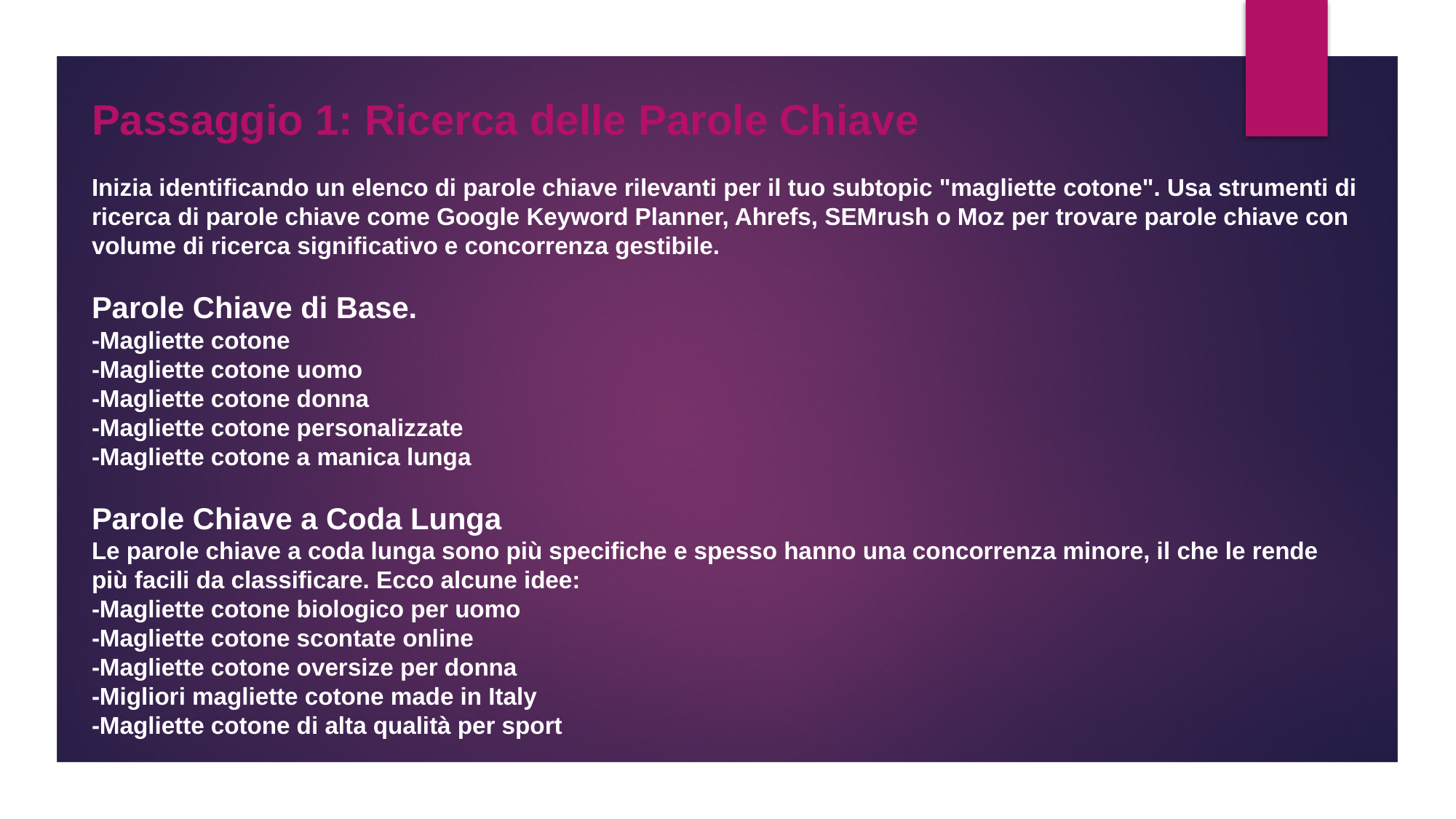

# Passaggio 1: Ricerca delle Parole Chiave Inizia identificando un elenco di parole chiave rilevanti per il tuo subtopic "magliette cotone". Usa strumenti di ricerca di parole chiave come Google Keyword Planner, Ahrefs, SEMrush o Moz per trovare parole chiave con volume di ricerca significativo e concorrenza gestibile. Parole Chiave di Base. -Magliette cotone -Magliette cotone uomo -Magliette cotone donna -Magliette cotone personalizzate -Magliette cotone a manica lunga Parole Chiave a Coda Lunga Le parole chiave a coda lunga sono più specifiche e spesso hanno una concorrenza minore, il che le rende più facili da classificare. Ecco alcune idee: -Magliette cotone biologico per uomo -Magliette cotone scontate online -Magliette cotone oversize per donna -Migliori magliette cotone made in Italy -Magliette cotone di alta qualità per sport